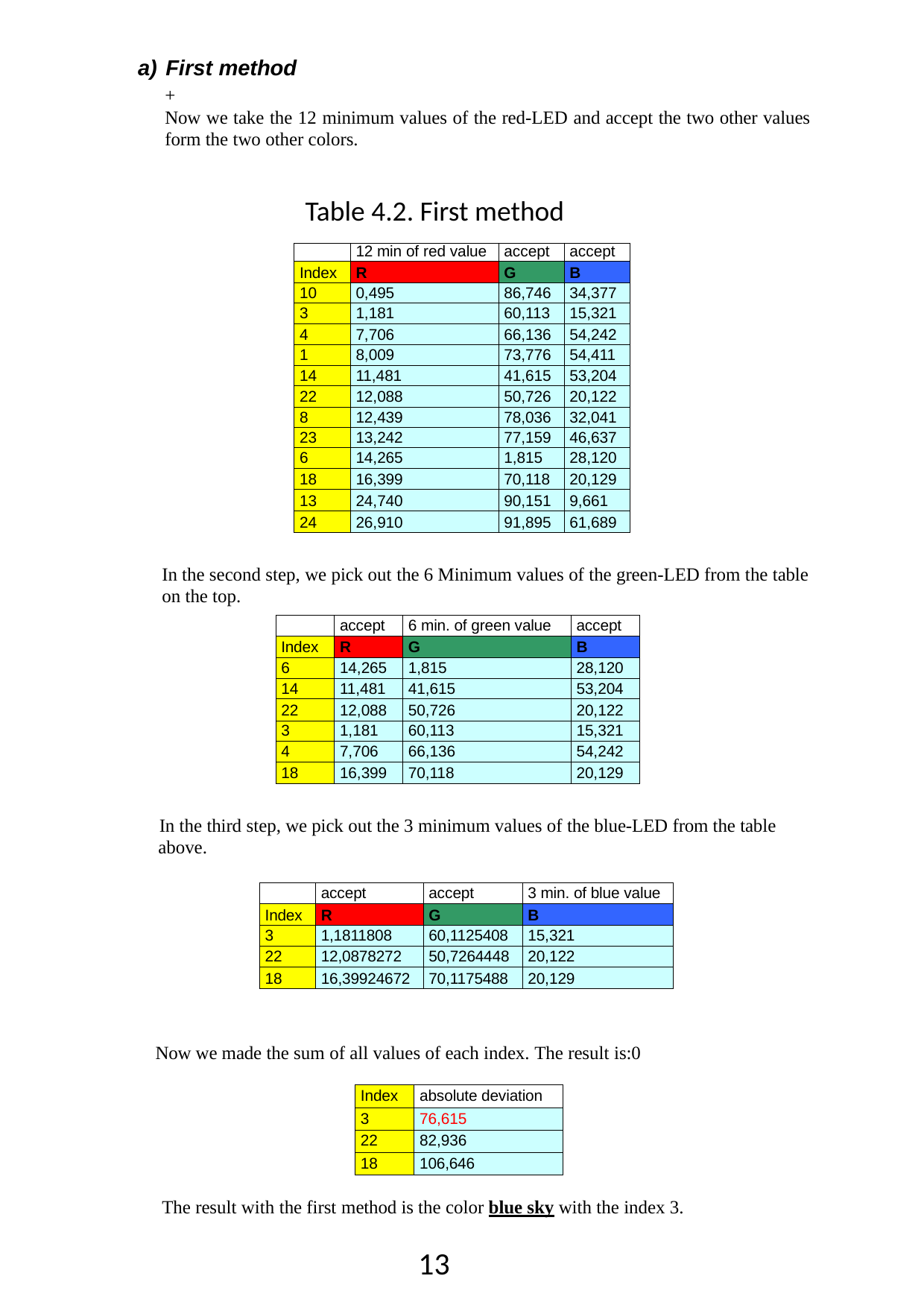

a) First method
+
Now we take the 12 minimum values of the red-LED and accept the two other values  form the two other colors.
Table 4.2. First method
|  | 12 min of red value | accept | accept |
| --- | --- | --- | --- |
| Index | R | G | B |
| 10 | 0,495 | 86,746 | 34,377 |
| 3 | 1,181 | 60,113 | 15,321 |
| 4 | 7,706 | 66,136 | 54,242 |
| 1 | 8,009 | 73,776 | 54,411 |
| 14 | 11,481 | 41,615 | 53,204 |
| 22 | 12,088 | 50,726 | 20,122 |
| 8 | 12,439 | 78,036 | 32,041 |
| 23 | 13,242 | 77,159 | 46,637 |
| 6 | 14,265 | 1,815 | 28,120 |
| 18 | 16,399 | 70,118 | 20,129 |
| 13 | 24,740 | 90,151 | 9,661 |
| 24 | 26,910 | 91,895 | 61,689 |
In the second step, we pick out the 6 Minimum values of the green-LED from the table  on the top.
|  | accept | 6 min. of green value | accept |
| --- | --- | --- | --- |
| Index | R | G | B |
| 6 | 14,265 | 1,815 | 28,120 |
| 14 | 11,481 | 41,615 | 53,204 |
| 22 | 12,088 | 50,726 | 20,122 |
| 3 | 1,181 | 60,113 | 15,321 |
| 4 | 7,706 | 66,136 | 54,242 |
| 18 | 16,399 | 70,118 | 20,129 |
In the third step, we pick out the 3 minimum values of the blue-LED from the table  above.
|  | accept | accept | 3 min. of blue value |
| --- | --- | --- | --- |
| Index | R | G | B |
| 3 | 1,1811808 | 60,1125408 | 15,321 |
| 22 | 12,0878272 | 50,7264448 | 20,122 |
| 18 | 16,39924672 | 70,1175488 | 20,129 |
Now we made the sum of all values of each index. The result is:0
| Index | absolute deviation |
| --- | --- |
| 3 | 76,615 |
| 22 | 82,936 |
| 18 | 106,646 |
The result with the first method is the color blue sky with the index 3.
13